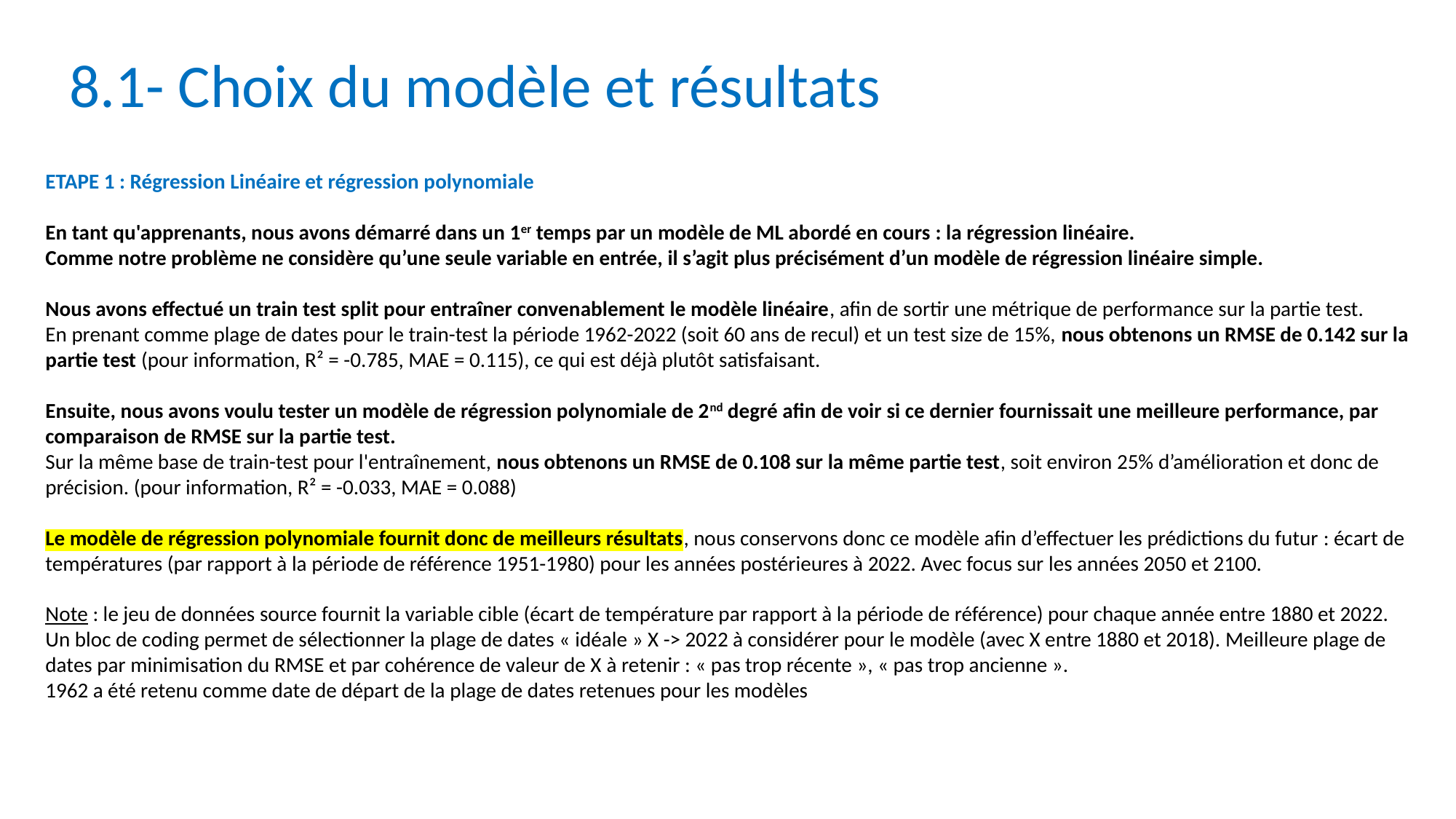

8.1- Choix du modèle et résultats
ETAPE 1 : Régression Linéaire et régression polynomiale

En tant qu'apprenants, nous avons démarré dans un 1er temps par un modèle de ML abordé en cours : la régression linéaire.
Comme notre problème ne considère qu’une seule variable en entrée, il s’agit plus précisément d’un modèle de régression linéaire simple.

Nous avons effectué un train test split pour entraîner convenablement le modèle linéaire, afin de sortir une métrique de performance sur la partie test.
En prenant comme plage de dates pour le train-test la période 1962-2022 (soit 60 ans de recul) et un test size de 15%, nous obtenons un RMSE de 0.142 sur la partie test (pour information, R² = -0.785, MAE = 0.115), ce qui est déjà plutôt satisfaisant.

Ensuite, nous avons voulu tester un modèle de régression polynomiale de 2nd degré afin de voir si ce dernier fournissait une meilleure performance, par comparaison de RMSE sur la partie test.
Sur la même base de train-test pour l'entraînement, nous obtenons un RMSE de 0.108 sur la même partie test, soit environ 25% d’amélioration et donc de précision. (pour information, R² = -0.033, MAE = 0.088)

Le modèle de régression polynomiale fournit donc de meilleurs résultats, nous conservons donc ce modèle afin d’effectuer les prédictions du futur : écart de températures (par rapport à la période de référence 1951-1980) pour les années postérieures à 2022. Avec focus sur les années 2050 et 2100.

Note : le jeu de données source fournit la variable cible (écart de température par rapport à la période de référence) pour chaque année entre 1880 et 2022. Un bloc de coding permet de sélectionner la plage de dates « idéale » X -> 2022 à considérer pour le modèle (avec X entre 1880 et 2018). Meilleure plage de dates par minimisation du RMSE et par cohérence de valeur de X à retenir : « pas trop récente », « pas trop ancienne ».
1962 a été retenu comme date de départ de la plage de dates retenues pour les modèles